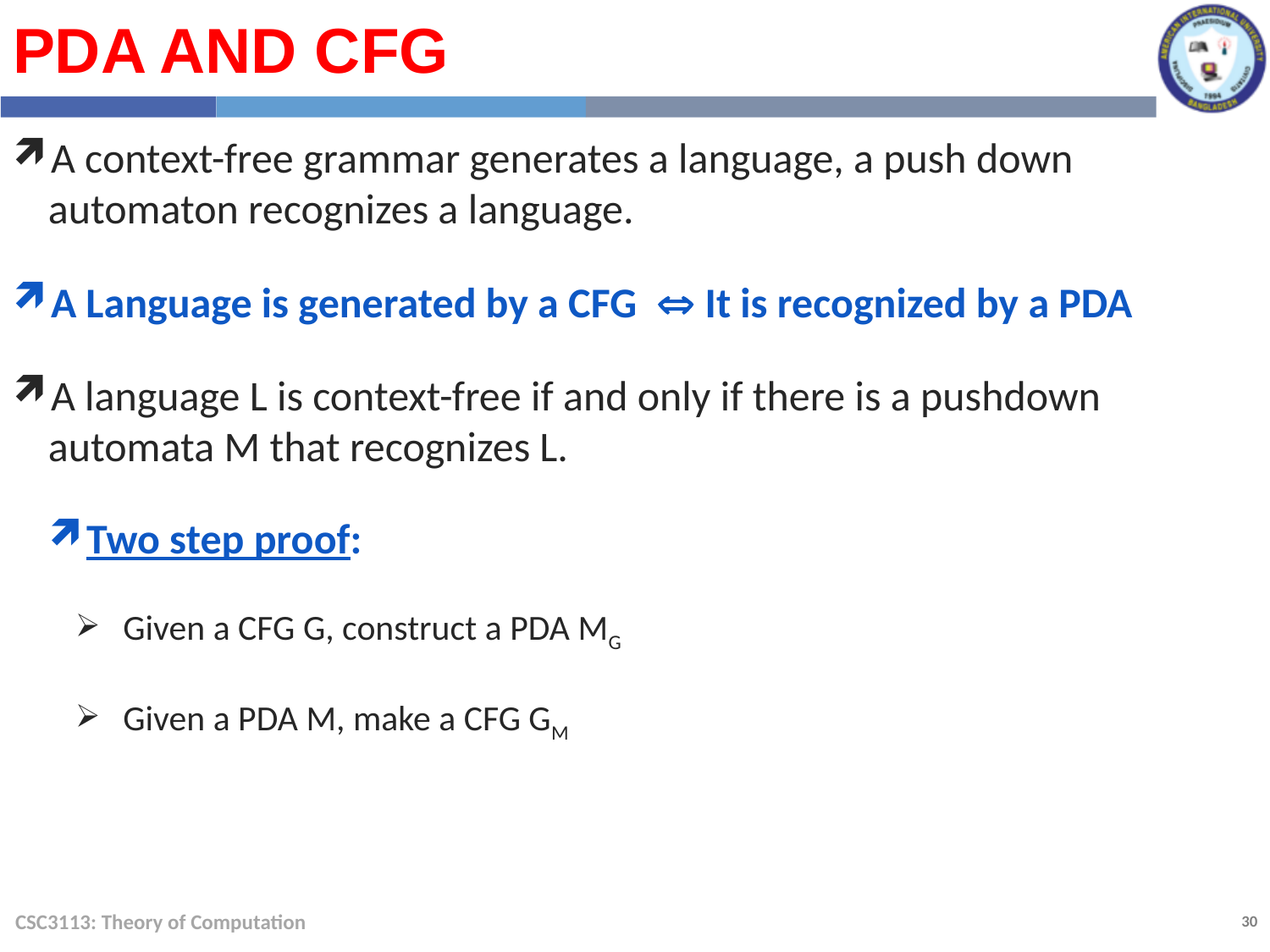

PDA and CFG
A context-free grammar generates a language, a push down automaton recognizes a language.
A Language is generated by a CFG  ⇔ It is recognized by a PDA
A language L is context-free if and only if there is a pushdown automata M that recognizes L.
Two step proof:
Given a CFG G, construct a PDA MG
Given a PDA M, make a CFG GM

CSC3113: Theory of Computation